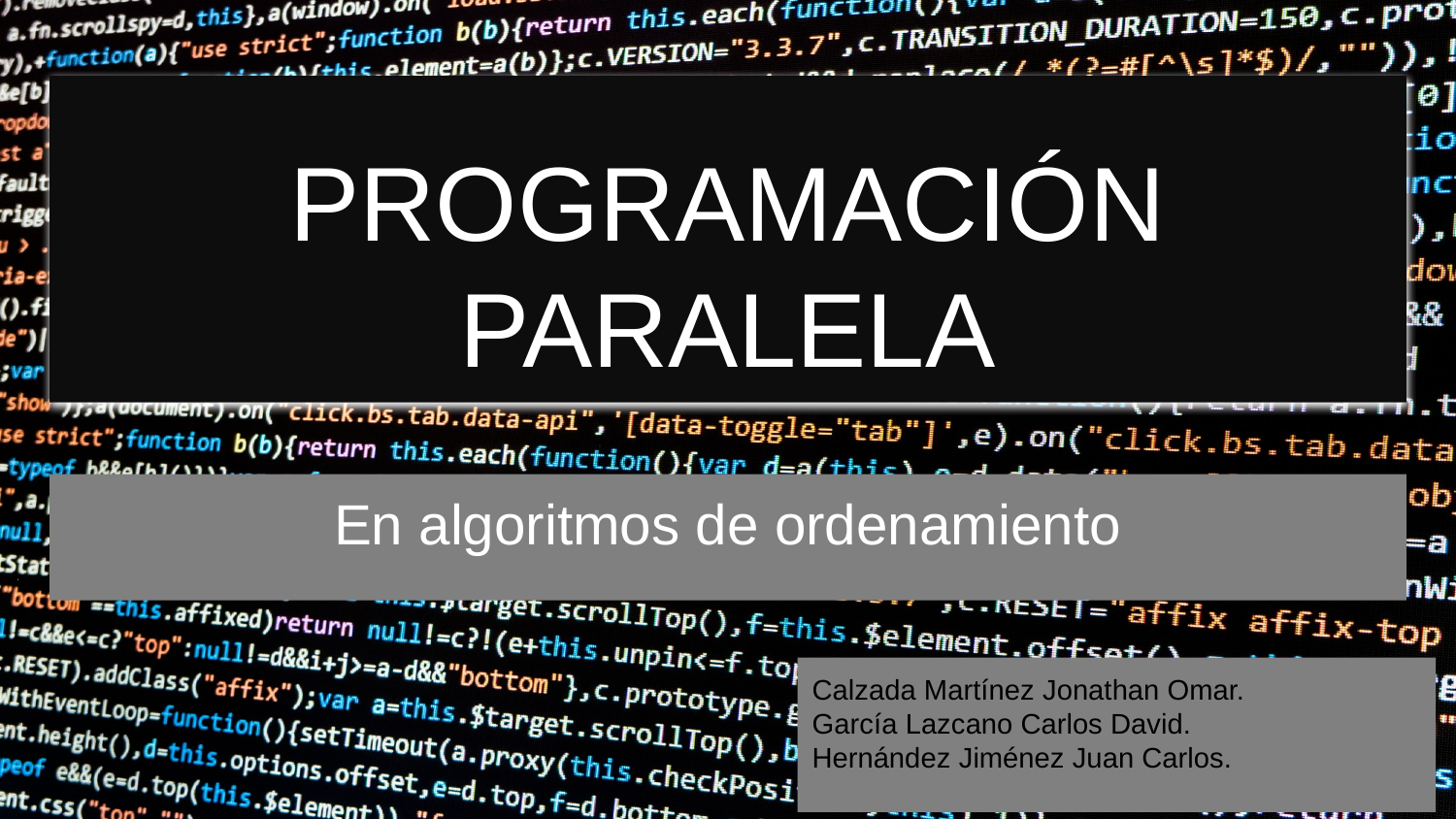

# PROGRAMACIÓN PARALELA
En algoritmos de ordenamiento
Calzada Martínez Jonathan Omar.
García Lazcano Carlos David.
Hernández Jiménez Juan Carlos.